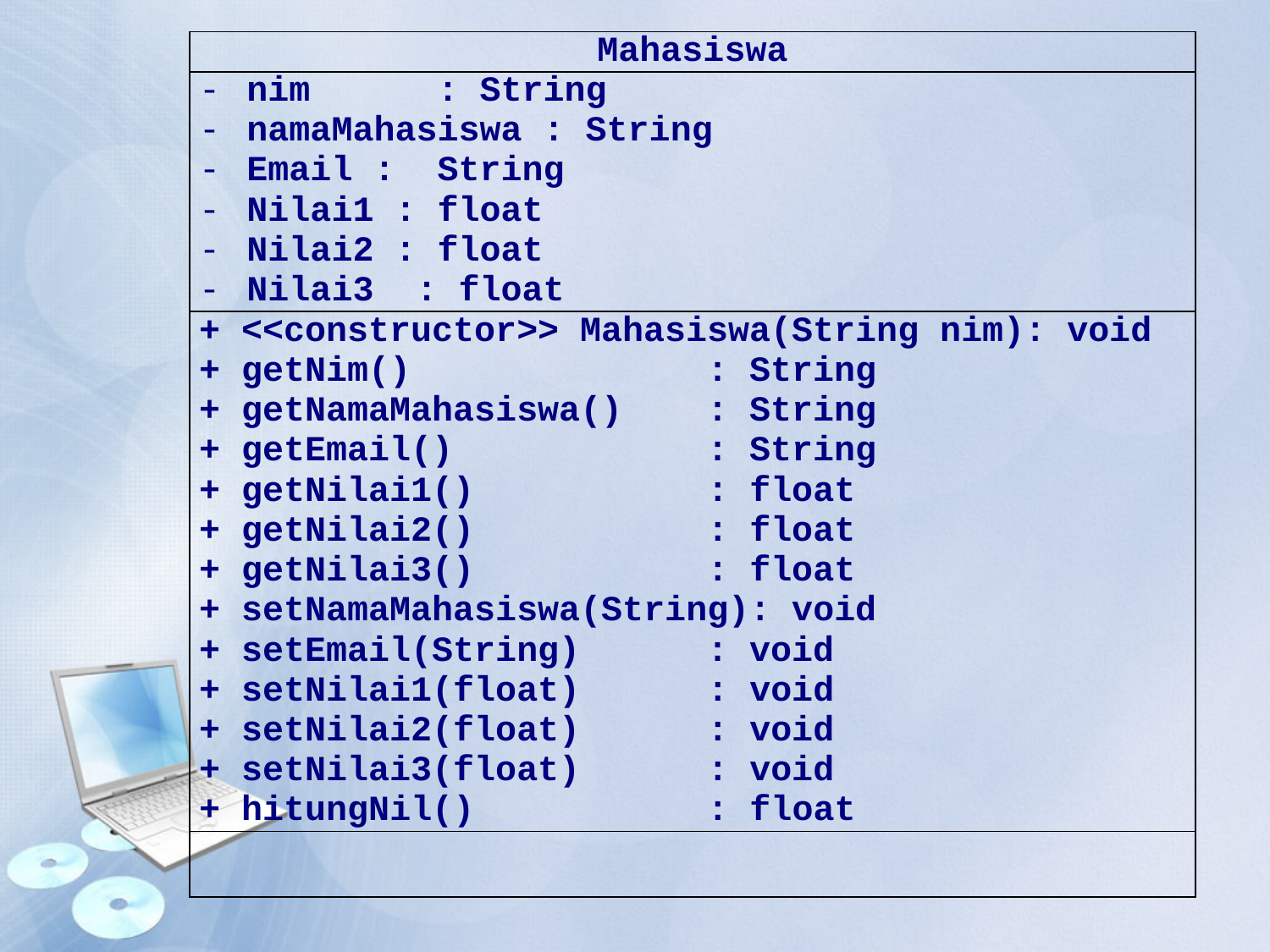

| Mahasiswa |
| --- |
| nim : String namaMahasiswa : String Email : String Nilai1 : float Nilai2 : float Nilai3 : float |
| + <<constructor>> Mahasiswa(String nim): void + getNim() : String + getNamaMahasiswa() : String + getEmail() : String + getNilai1() : float + getNilai2() : float + getNilai3() : float + setNamaMahasiswa(String): void + setEmail(String) : void + setNilai1(float) : void + setNilai2(float) : void + setNilai3(float) : void + hitungNil() : float |
|  |